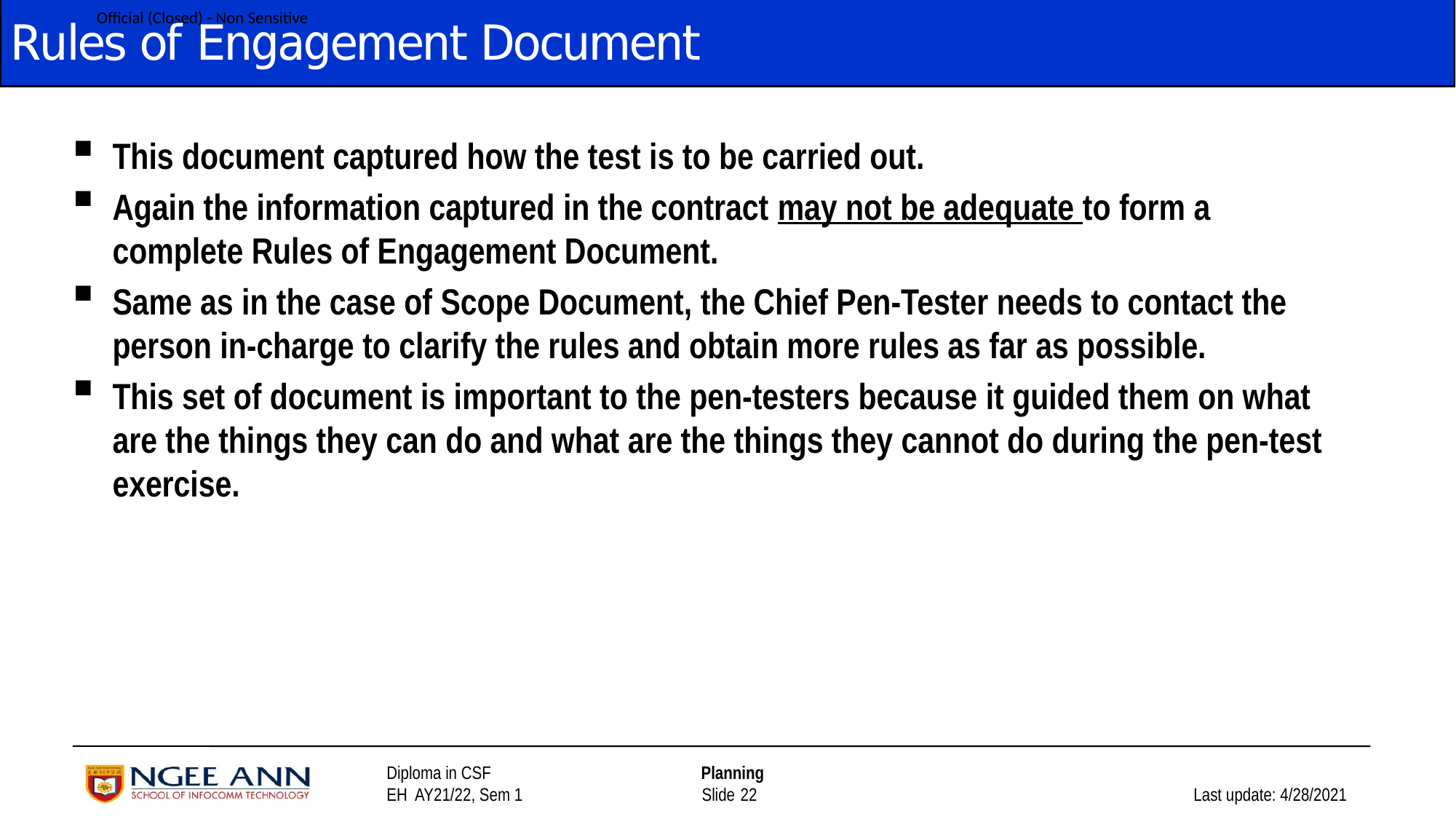

# Rules of Engagement Document
This document captured how the test is to be carried out.
Again the information captured in the contract may not be adequate to form a complete Rules of Engagement Document.
Same as in the case of Scope Document, the Chief Pen-Tester needs to contact the person in-charge to clarify the rules and obtain more rules as far as possible.
This set of document is important to the pen-testers because it guided them on what are the things they can do and what are the things they cannot do during the pen-test exercise.